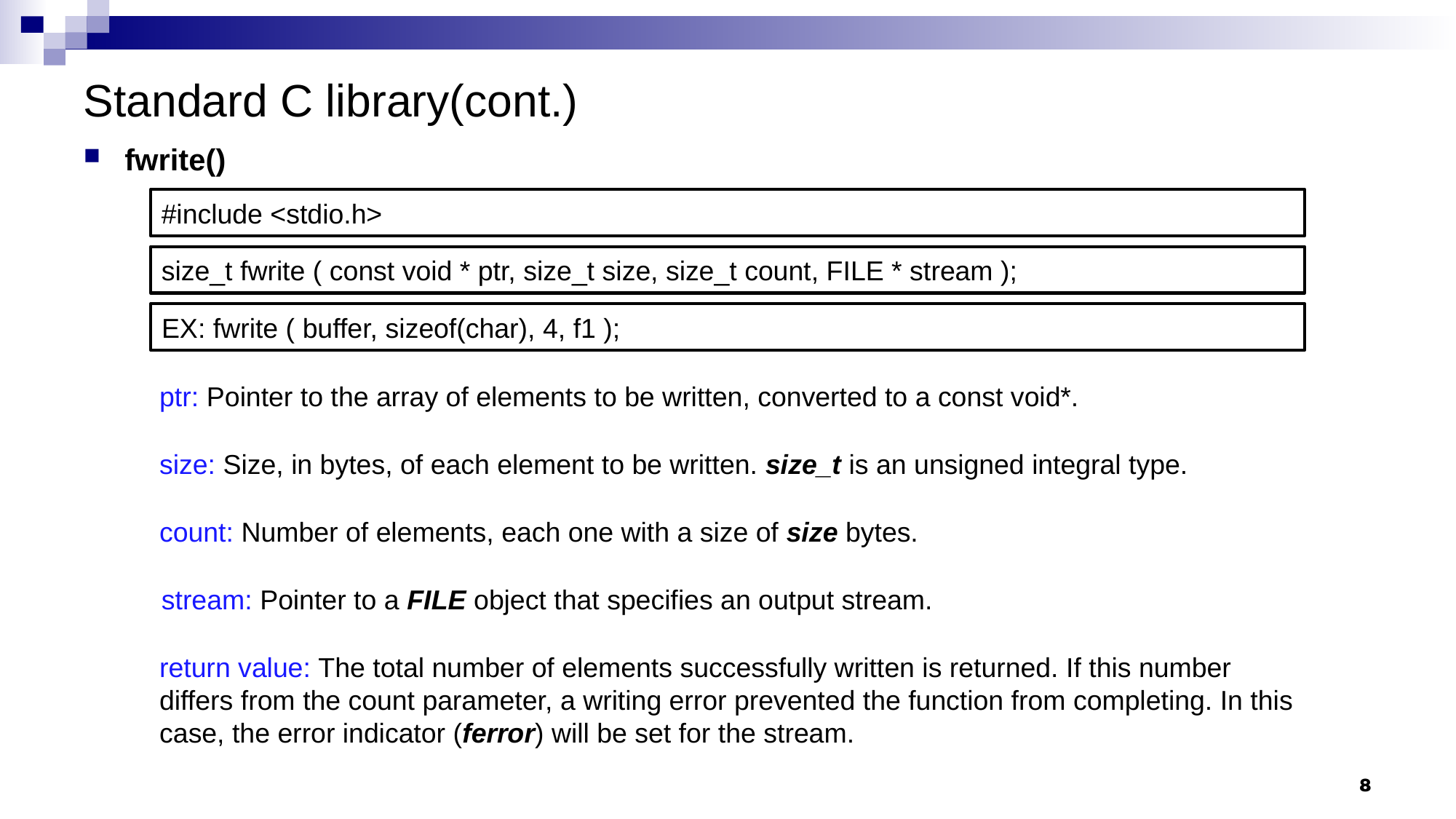

# Standard C library(cont.)
fwrite()

#include <stdio.h>
size_t fwrite ( const void * ptr, size_t size, size_t count, FILE * stream );
EX: fwrite ( buffer, sizeof(char), 4, f1 );
ptr: Pointer to the array of elements to be written, converted to a const void*.
size: Size, in bytes, of each element to be written. size_t is an unsigned integral type.
count: Number of elements, each one with a size of size bytes.
stream: Pointer to a FILE object that specifies an output stream.
return value: The total number of elements successfully written is returned. If this number differs from the count parameter, a writing error prevented the function from completing. In this case, the error indicator (ferror) will be set for the stream.
8